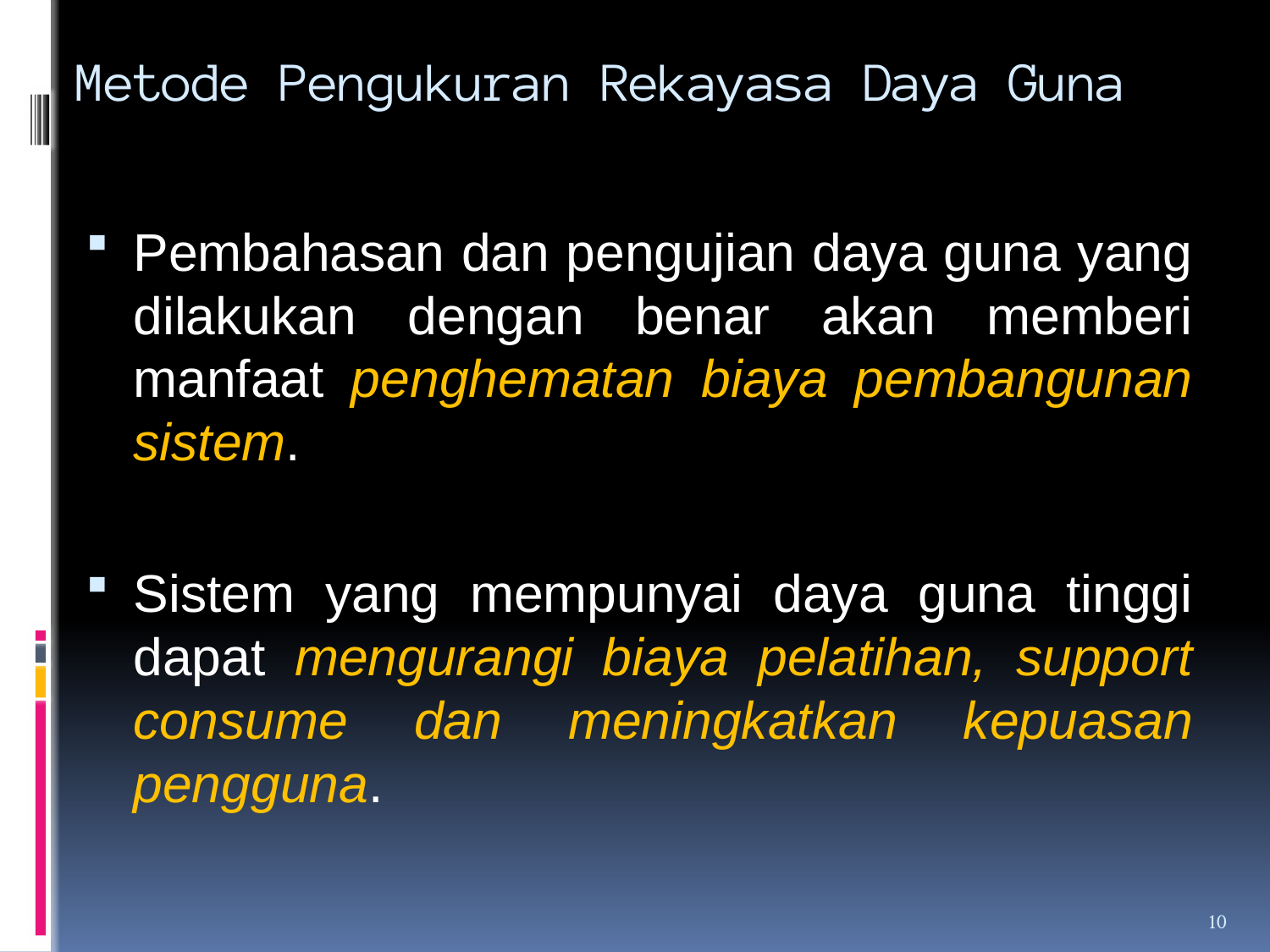

# Metode Pengukuran Rekayasa Daya Guna
Pembahasan dan pengujian daya guna yang dilakukan dengan benar akan memberi manfaat penghematan biaya pembangunan sistem.

Sistem yang mempunyai daya guna tinggi dapat mengurangi biaya pelatihan, support consume dan meningkatkan kepuasan pengguna.
10